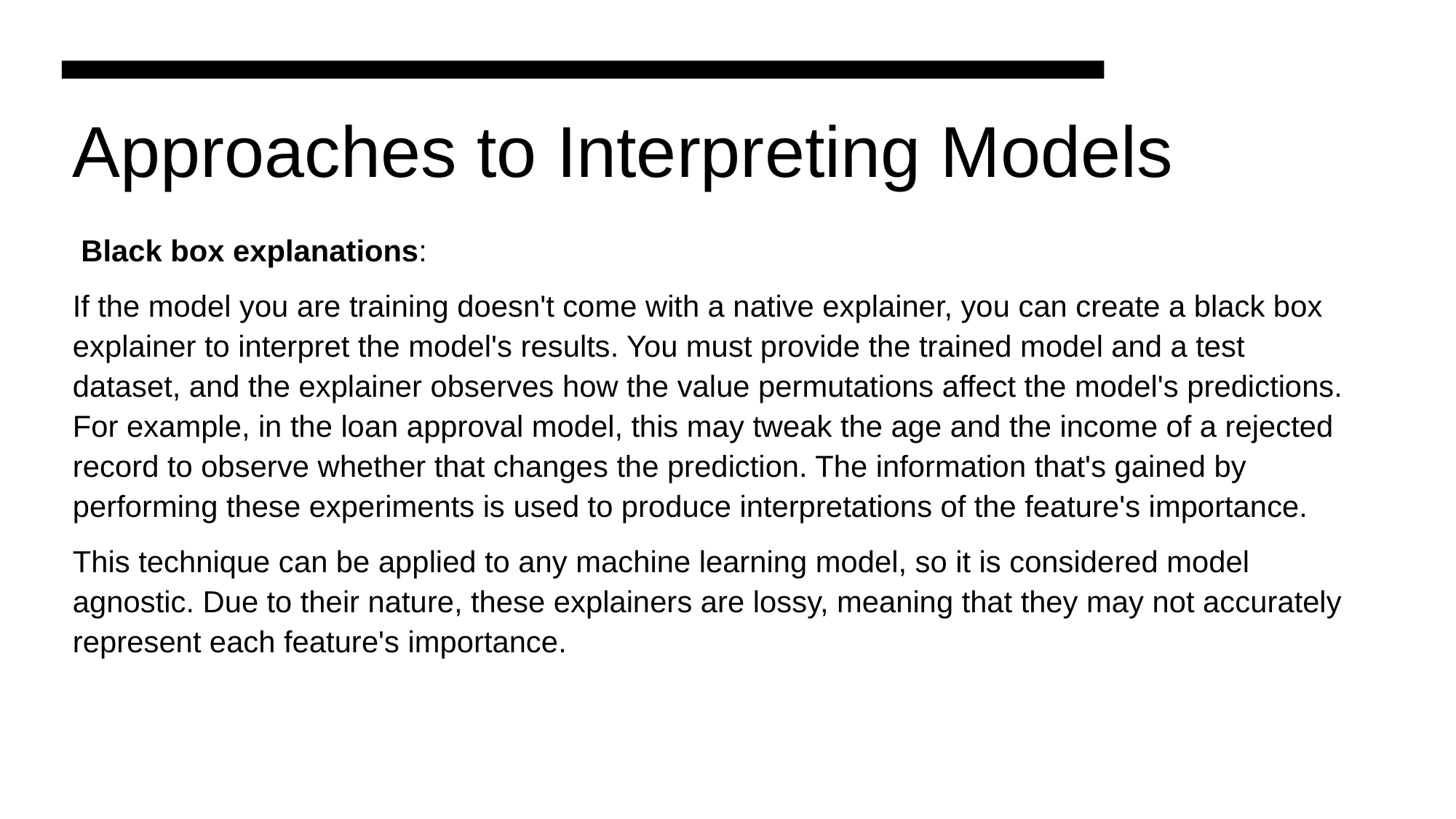

# Approaches to Interpreting Models
 Black box explanations:
If the model you are training doesn't come with a native explainer, you can create a black box explainer to interpret the model's results. You must provide the trained model and a test dataset, and the explainer observes how the value permutations affect the model's predictions. For example, in the loan approval model, this may tweak the age and the income of a rejected record to observe whether that changes the prediction. The information that's gained by performing these experiments is used to produce interpretations of the feature's importance.
This technique can be applied to any machine learning model, so it is considered model agnostic. Due to their nature, these explainers are lossy, meaning that they may not accurately represent each feature's importance.